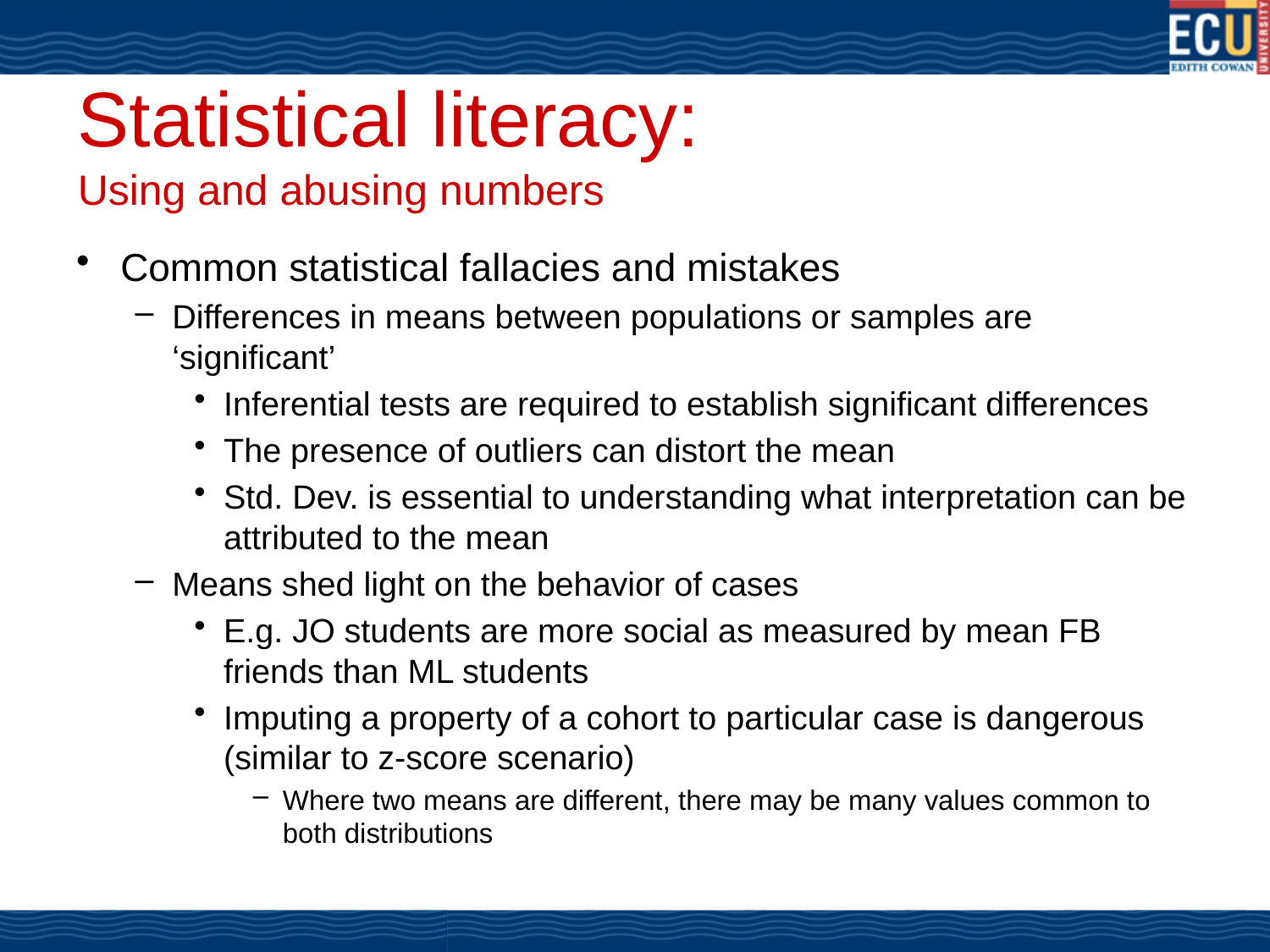

# Statistical literacy: Using and abusing numbers
Common statistical fallacies and mistakes
Differences in means between populations or samples are ‘significant’
Inferential tests are required to establish significant differences
The presence of outliers can distort the mean
Std. Dev. is essential to understanding what interpretation can be attributed to the mean
Means shed light on the behavior of cases
E.g. JO students are more social as measured by mean FB friends than ML students
Imputing a property of a cohort to particular case is dangerous (similar to z-score scenario)
Where two means are different, there may be many values common to both distributions